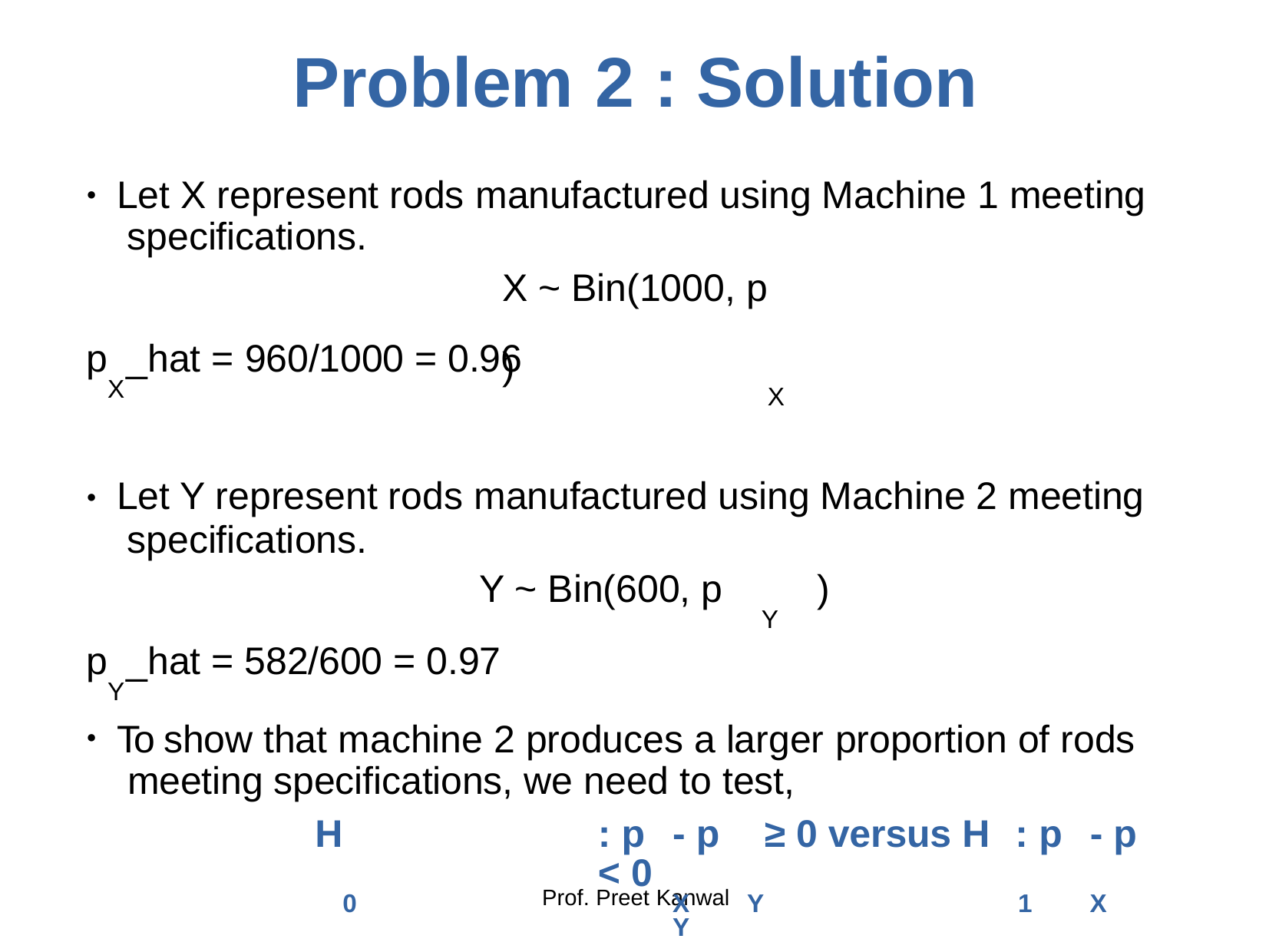

# Problem	2	: Solution
Let X represent rods manufactured using Machine 1 meeting  specifications.
X ~ Bin(1000, p	)
X
●
p	_hat = 960/1000 = 0.96
X
Let Y represent rods manufactured using Machine 2 meeting  specifications.
Y ~ Bin(600, p	)
Y
p	_hat = 582/600 = 0.97
Y
●
To show that machine 2 produces a larger proportion of rods  meeting specifications, we need to test,
H	: p	- p	≥ 0 versus H	: p	- p	< 0
0	X	Y	1	X	Y
Prof. Preet Kanwal